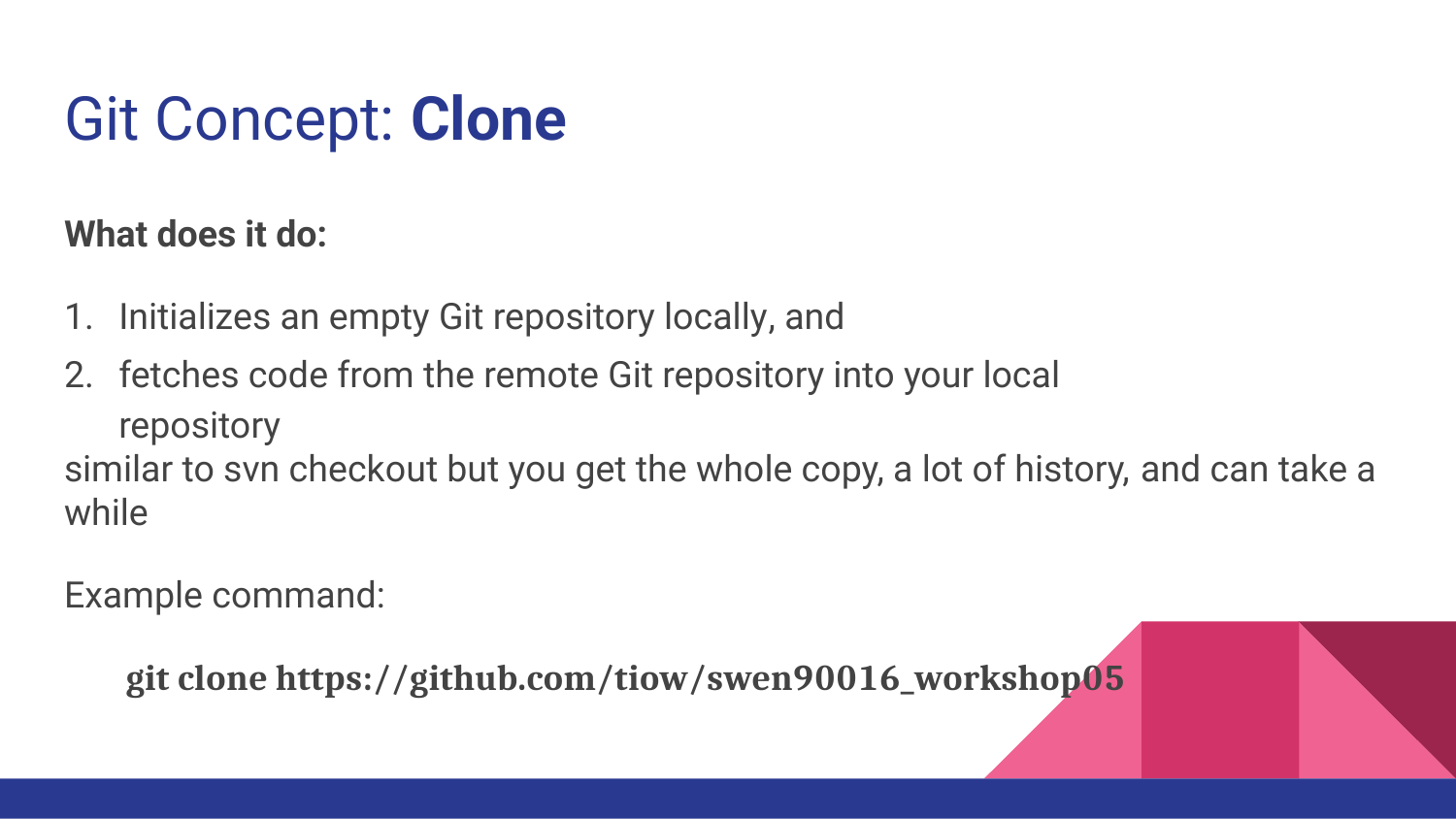

# Git Concept: Clone
What does it do:
Initializes an empty Git repository locally, and
fetches code from the remote Git repository into your local repository

similar to svn checkout but you get the whole copy, a lot of history, and can take a while
Example command:
git clone https://github.com/tiow/swen90016_workshop05